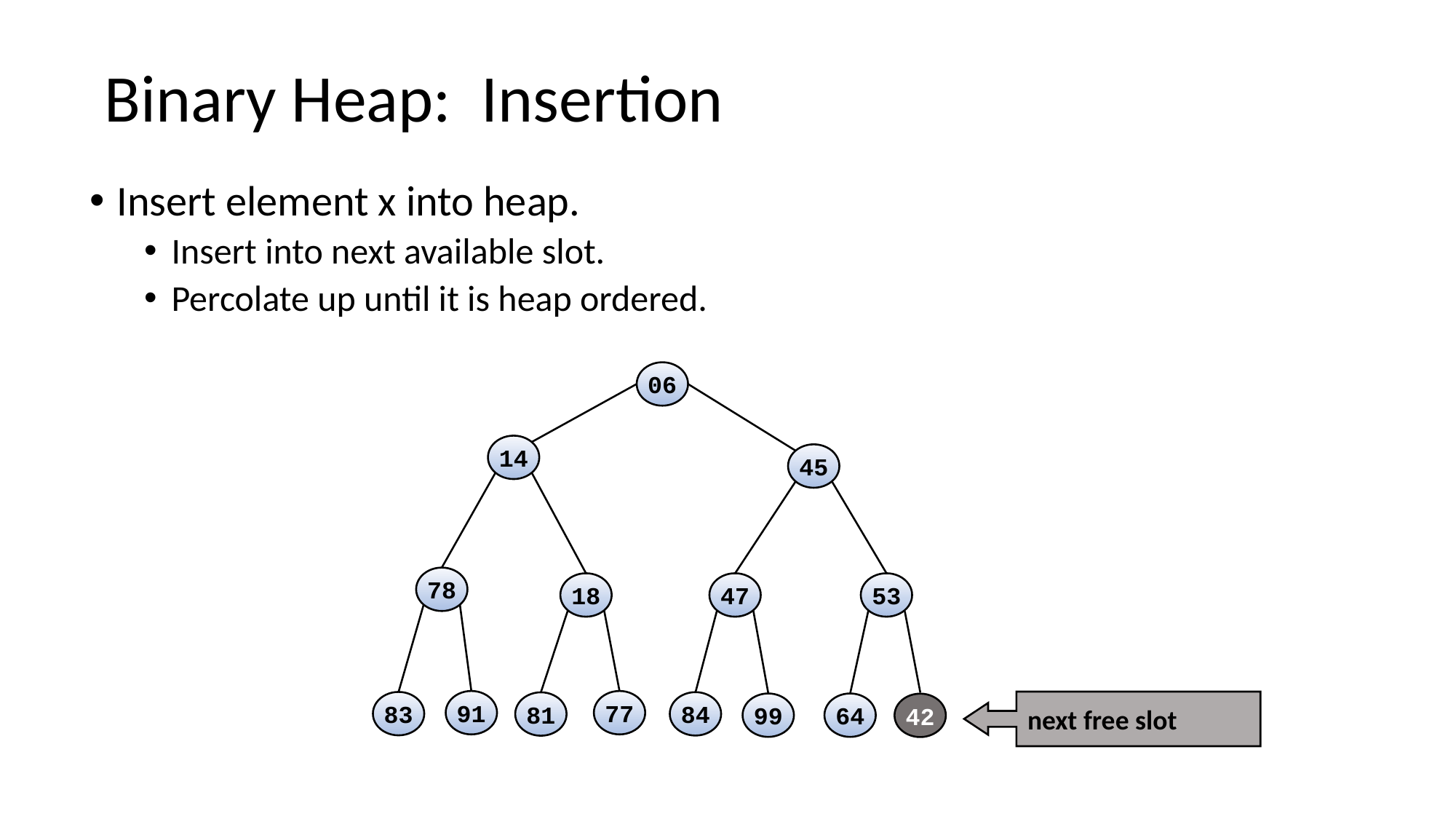

# Binary Heap:  Insertion
Insert element x into heap.
Insert into next available slot.
Percolate up until it is heap ordered.

06
14
45
78
18
47
53
42
next free slot
91
77
83
84
81
99
64